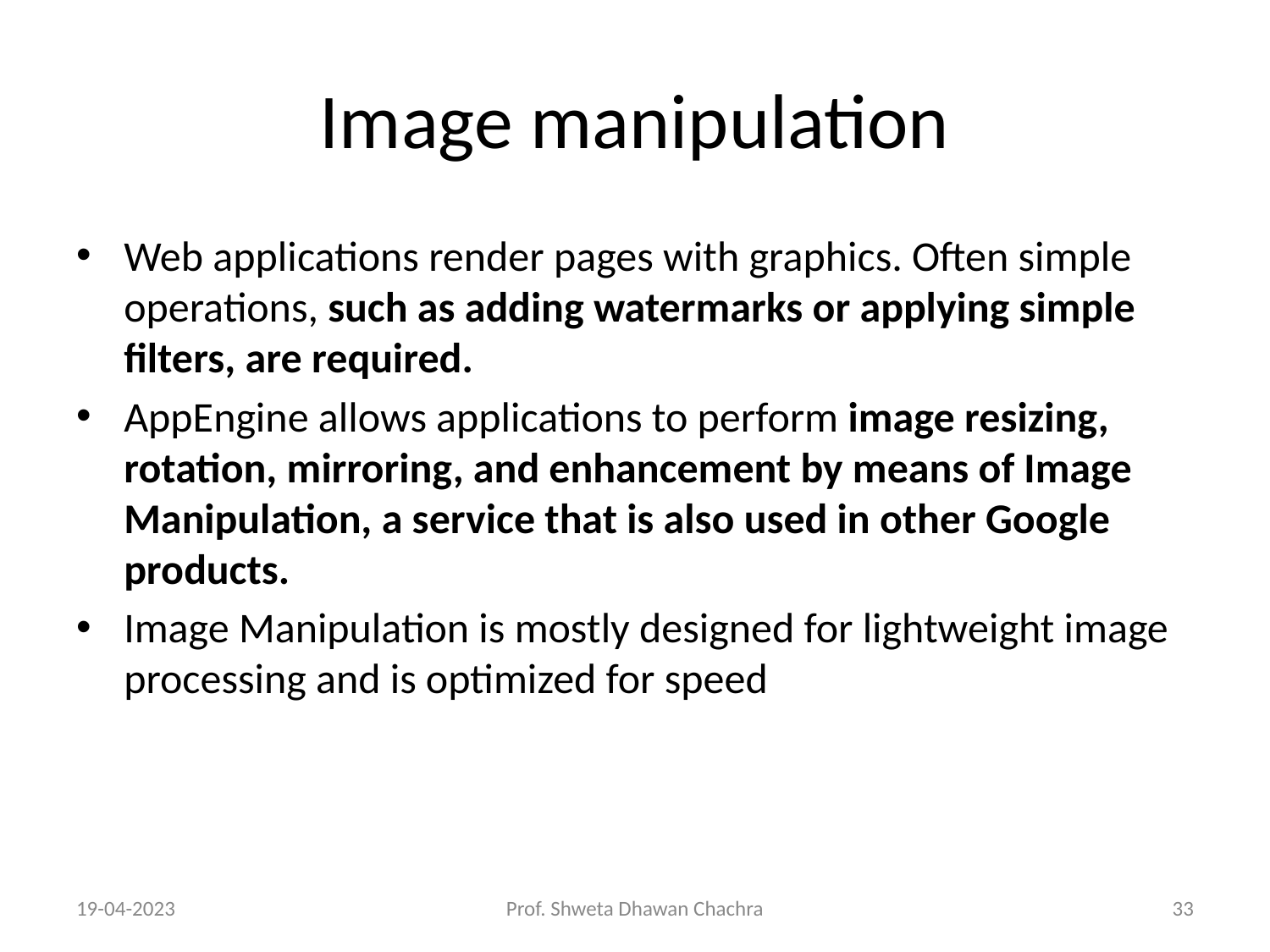

# Image manipulation
Web applications render pages with graphics. Often simple operations, such as adding watermarks or applying simple filters, are required.
AppEngine allows applications to perform image resizing, rotation, mirroring, and enhancement by means of Image Manipulation, a service that is also used in other Google products.
Image Manipulation is mostly designed for lightweight image processing and is optimized for speed
19-04-2023
Prof. Shweta Dhawan Chachra
33